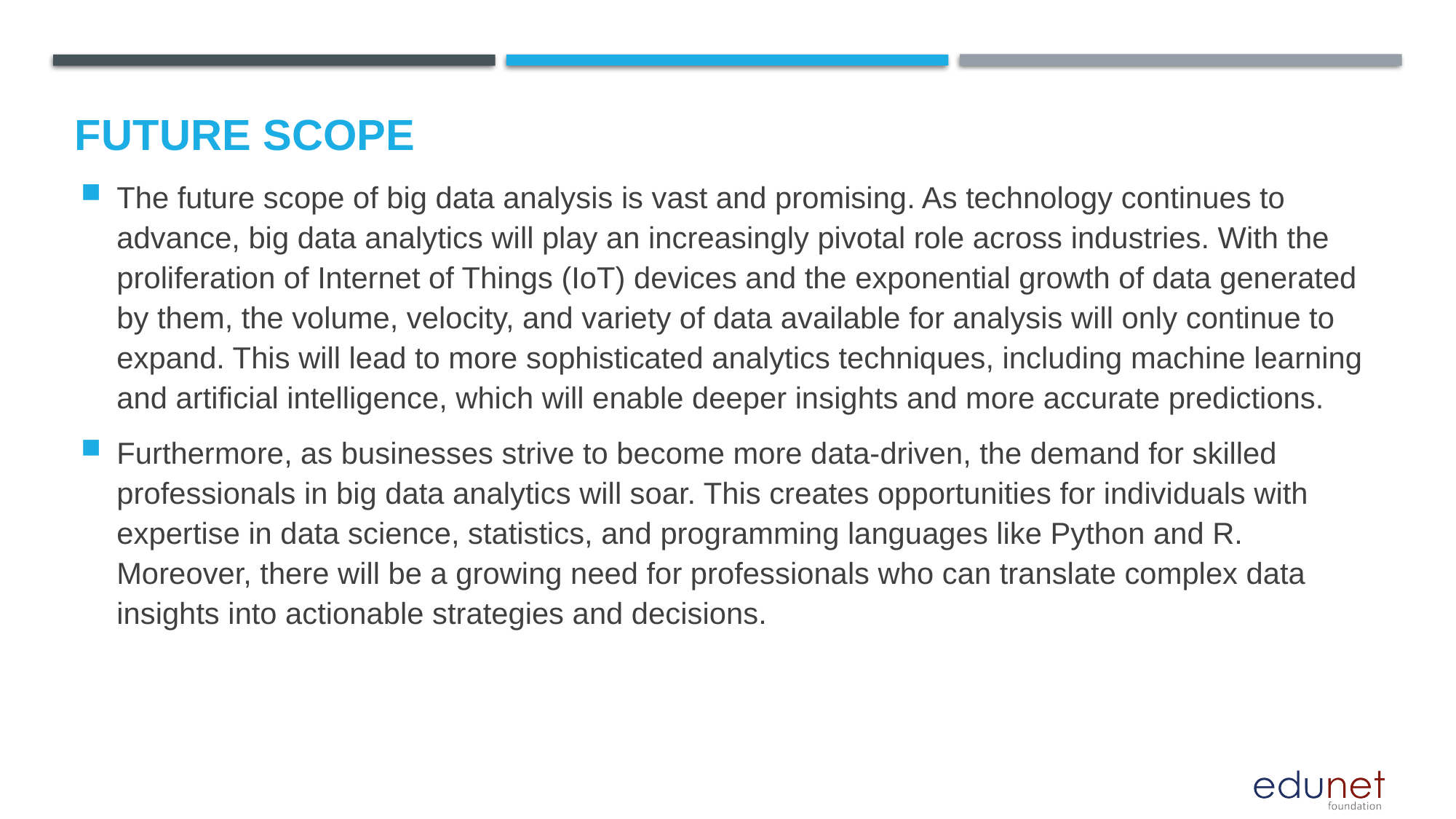

Future scope
The future scope of big data analysis is vast and promising. As technology continues to advance, big data analytics will play an increasingly pivotal role across industries. With the proliferation of Internet of Things (IoT) devices and the exponential growth of data generated by them, the volume, velocity, and variety of data available for analysis will only continue to expand. This will lead to more sophisticated analytics techniques, including machine learning and artificial intelligence, which will enable deeper insights and more accurate predictions.
Furthermore, as businesses strive to become more data-driven, the demand for skilled professionals in big data analytics will soar. This creates opportunities for individuals with expertise in data science, statistics, and programming languages like Python and R. Moreover, there will be a growing need for professionals who can translate complex data insights into actionable strategies and decisions.